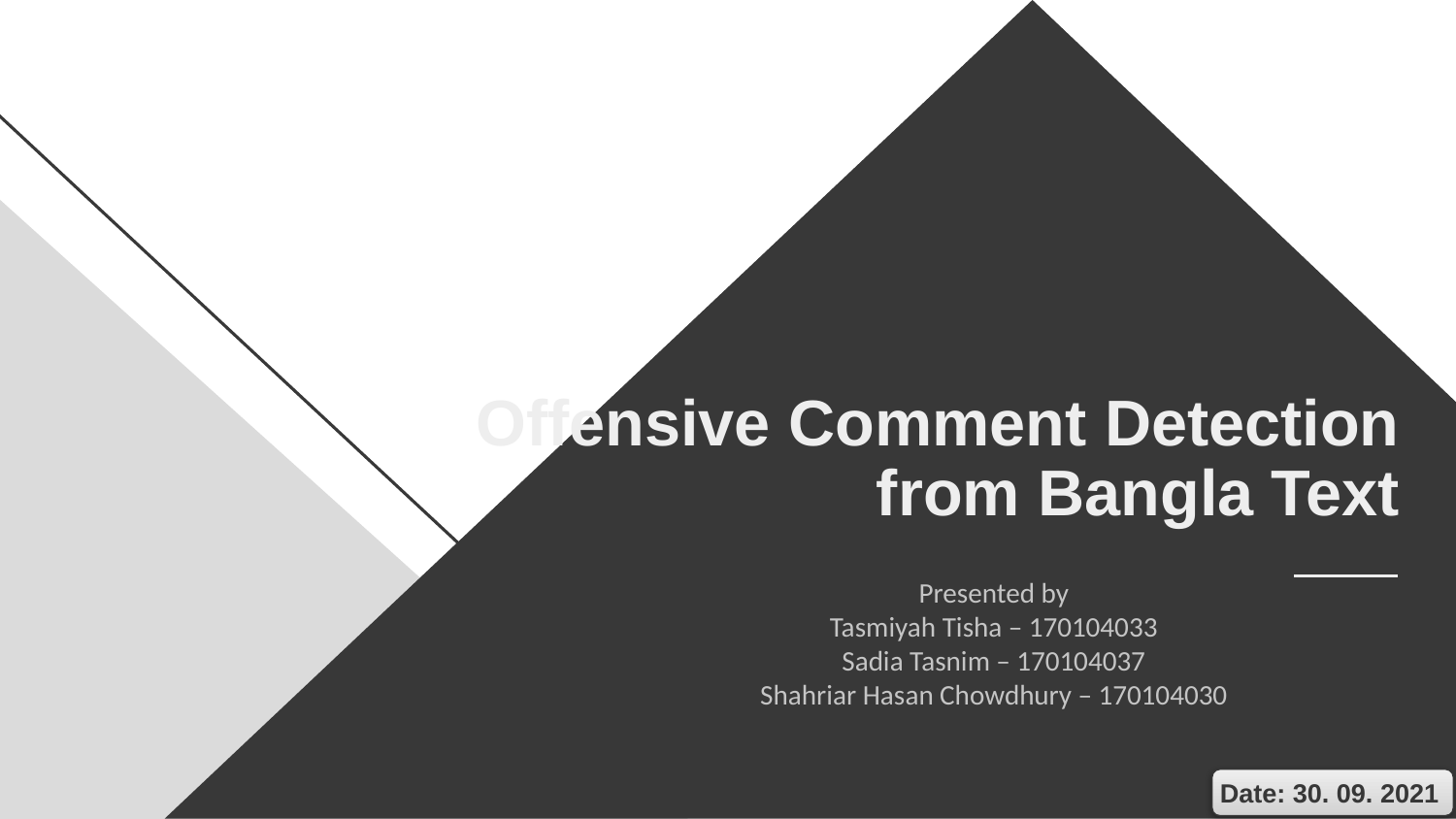

# Offensive Comment Detection from Bangla Text
Presented by
Tasmiyah Tisha – 170104033
Sadia Tasnim – 170104037
Shahriar Hasan Chowdhury – 170104030
Date: 30. 09. 2021